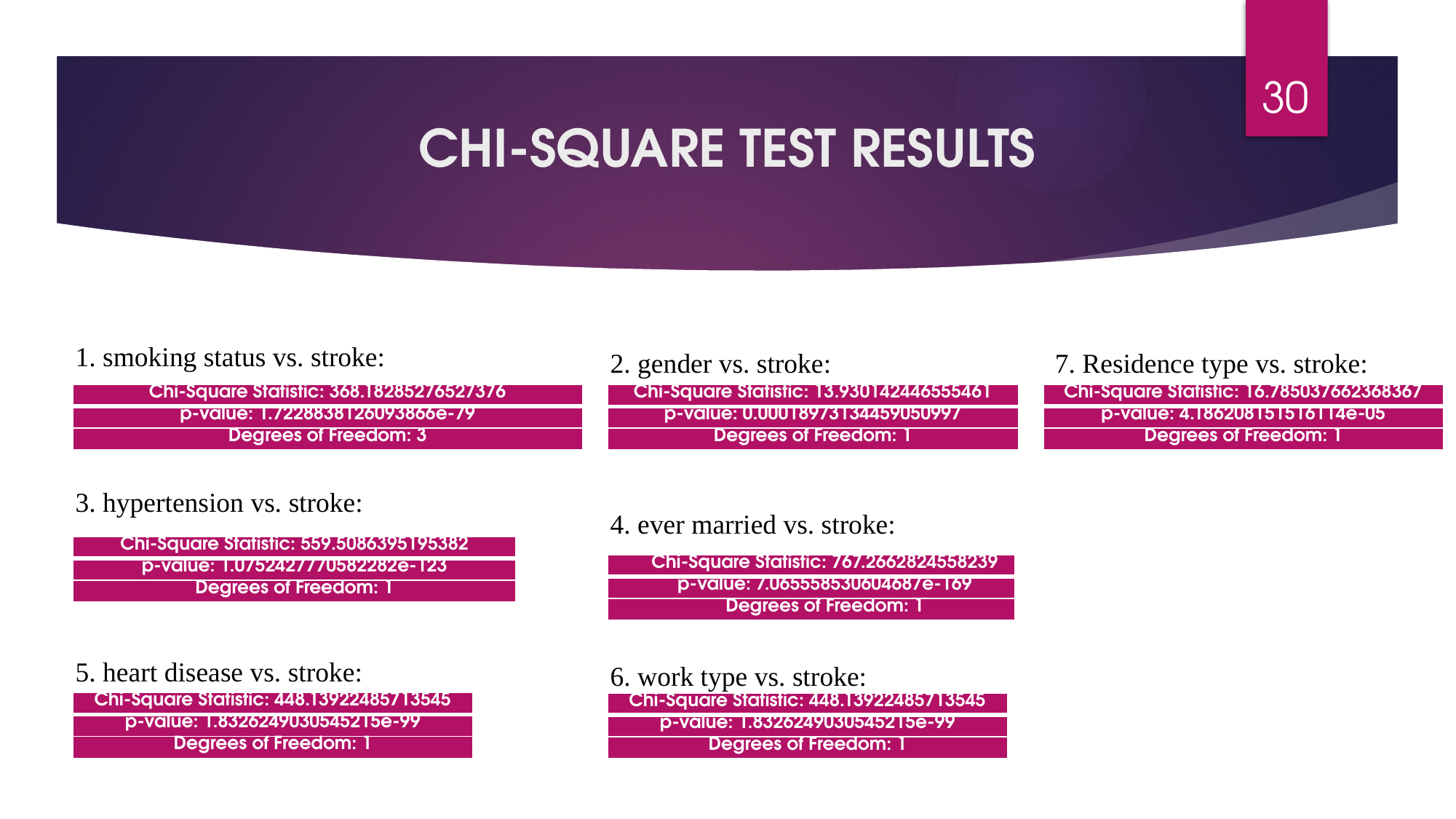

30
# CHI-SQUARE TEST RESULTS
1. smoking status vs. stroke:
2. gender vs. stroke:
7. Residence type vs. stroke:
| Chi-Square Statistic: 16.785037662368367 |
| --- |
| p-value: 4.186208151516114e-05 |
| Degrees of Freedom: 1 |
| Chi-Square Statistic: 368.18285276527376 |
| --- |
| p-value: 1.7228838126093866e-79 |
| Degrees of Freedom: 3 |
| Chi-Square Statistic: 13.930142446555461 |
| --- |
| p-value: 0.00018973134459050997 |
| Degrees of Freedom: 1 |
3. hypertension vs. stroke:
4. ever married vs. stroke:
| Chi-Square Statistic: 559.5086395195382 |
| --- |
| p-value: 1.0752427770582282e-123 |
| Degrees of Freedom: 1 |
| Chi-Square Statistic: 767.2662824558239 |
| --- |
| p-value: 7.065558530604687e-169 |
| Degrees of Freedom: 1 |

5. heart disease vs. stroke:
6. work type vs. stroke:
| Chi-Square Statistic: 448.13922485713545 |
| --- |
| p-value: 1.8326249030545215e-99 |
| Degrees of Freedom: 1 |
| Chi-Square Statistic: 448.13922485713545 |
| --- |
| p-value: 1.8326249030545215e-99 |
| Degrees of Freedom: 1 |